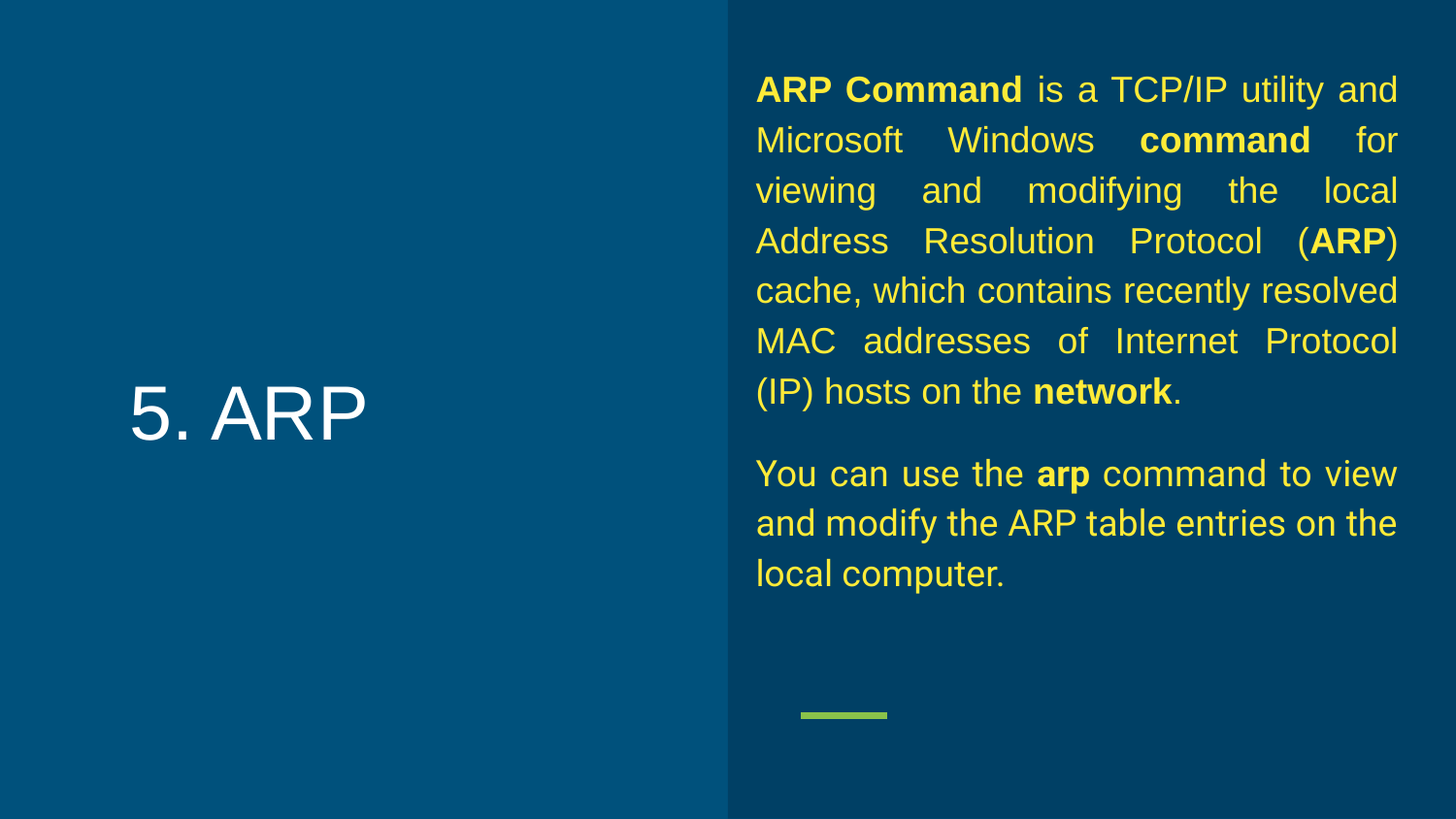

ARP Command is a TCP/IP utility and Microsoft Windows command for viewing and modifying the local Address Resolution Protocol (ARP) cache, which contains recently resolved MAC addresses of Internet Protocol (IP) hosts on the network.
You can use the arp command to view and modify the ARP table entries on the local computer.

# 5. ARP